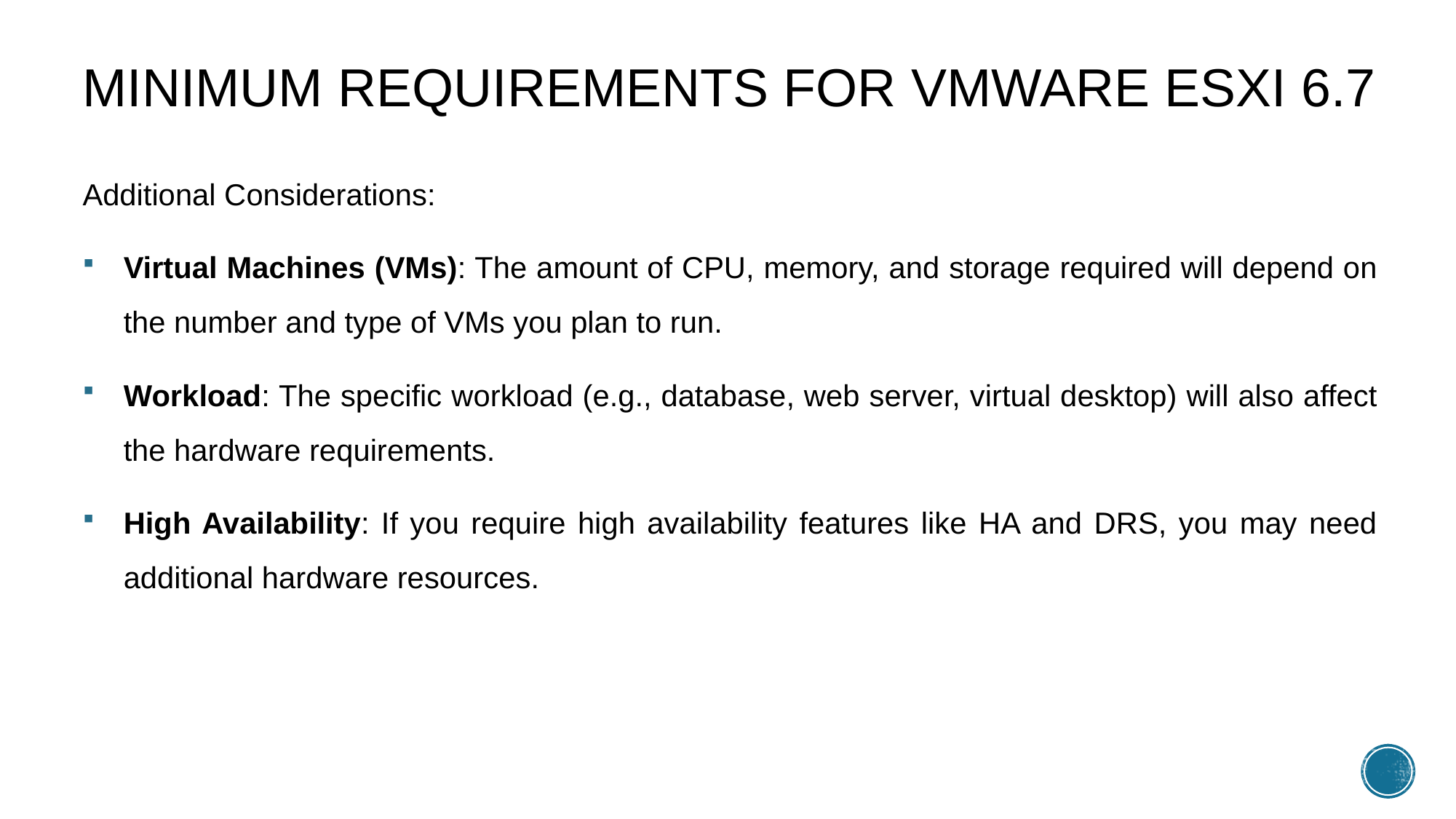

# minimum requirements for VMware ESXi 6.7
Additional Considerations:
Virtual Machines (VMs): The amount of CPU, memory, and storage required will depend on the number and type of VMs you plan to run.
Workload: The specific workload (e.g., database, web server, virtual desktop) will also affect the hardware requirements.
High Availability: If you require high availability features like HA and DRS, you may need additional hardware resources.